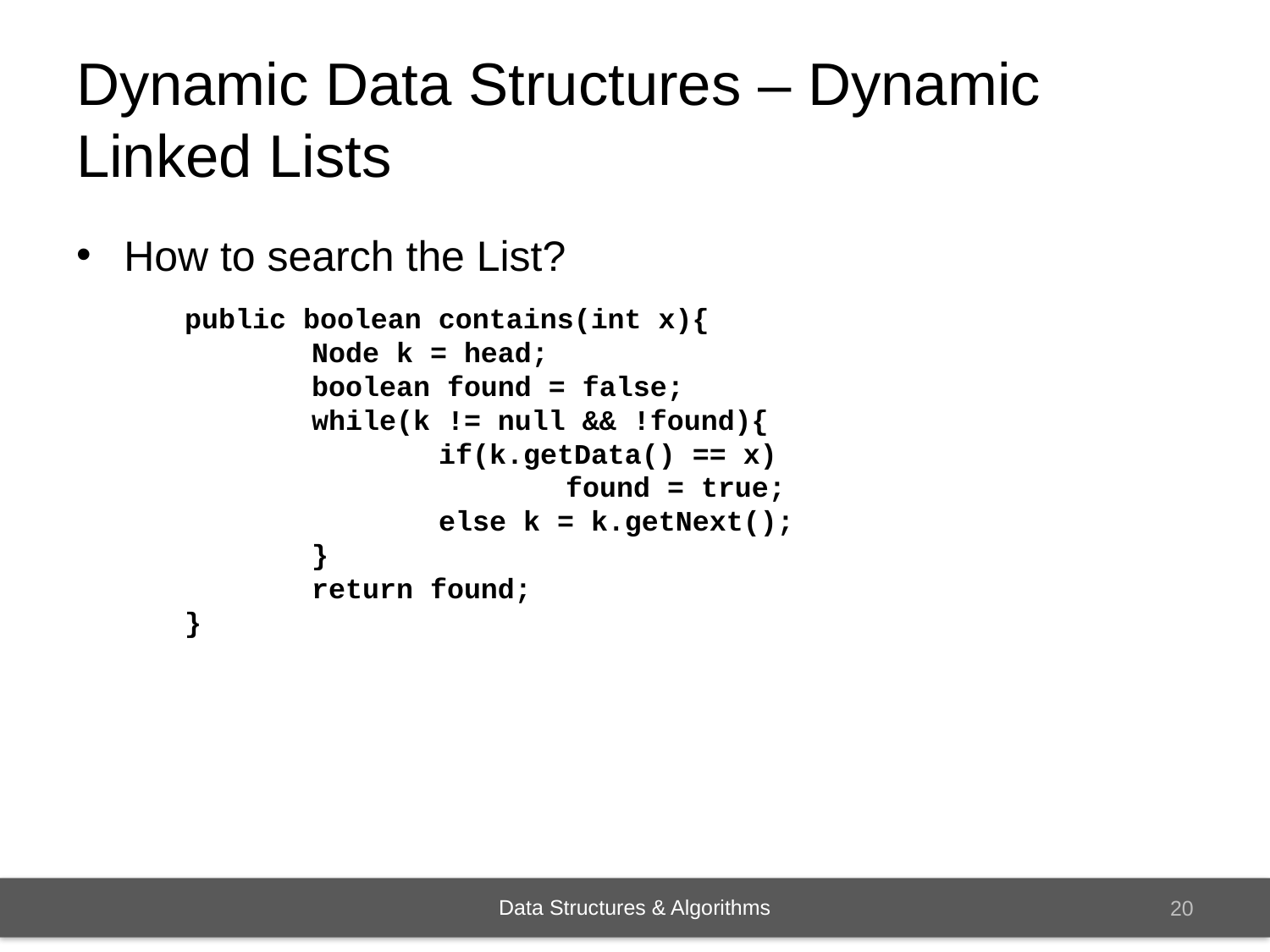

# Dynamic Data Structures – Dynamic Linked Lists
How to search the List?

	public boolean contains(int x){
		Node k = head;
		boolean found = false;
		while(k != null && !found){
			if(k.getData() == x)
				found = true;
			else k = k.getNext();
		}
		return found;
	}

20